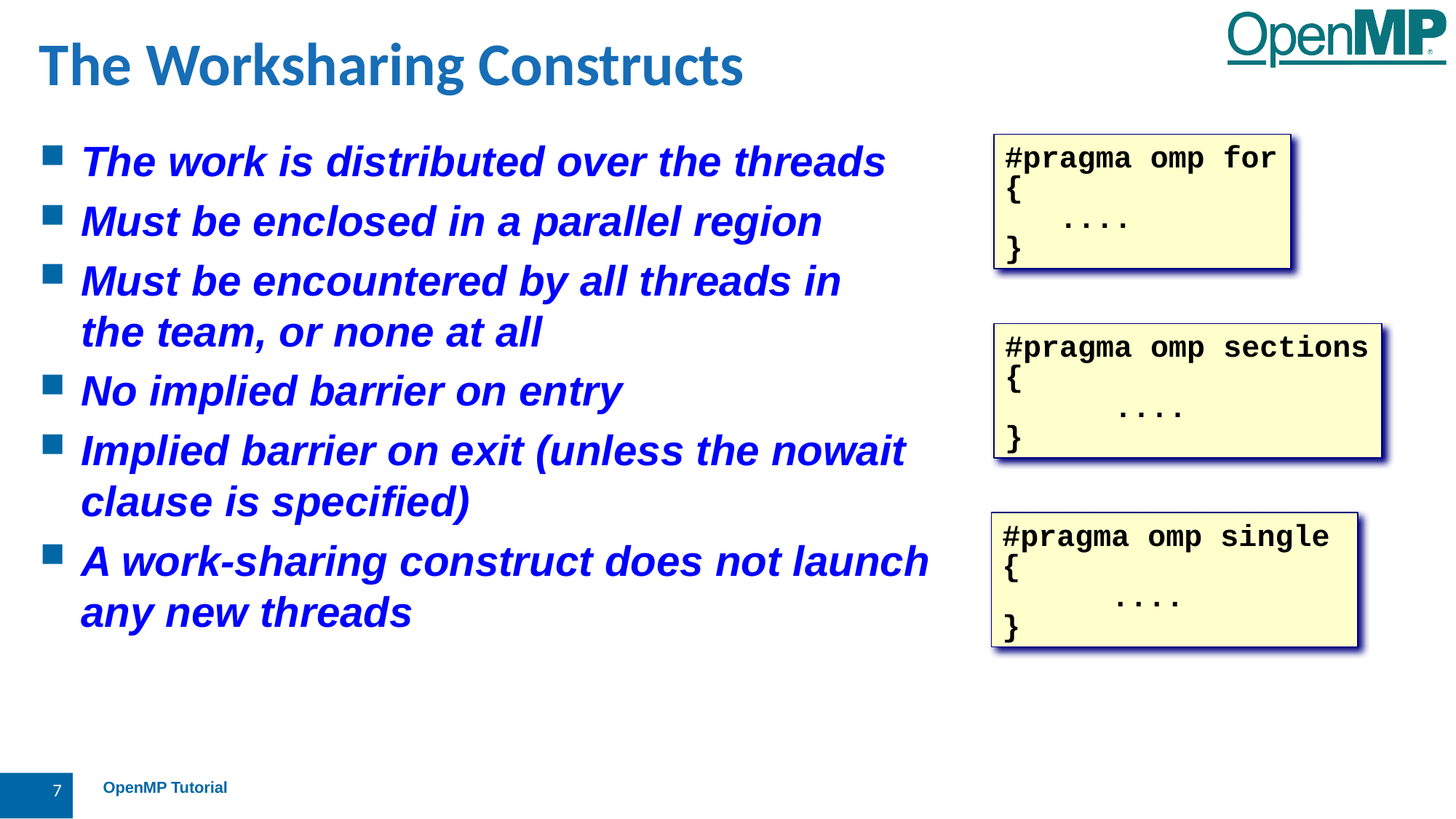

The Worksharing Constructs
The work is distributed over the threads
Must be enclosed in a parallel region
Must be encountered by all threads in
the team, or none at all
No implied barrier on entry
Implied barrier on exit (unless the nowait
clause is specified)
A work-sharing construct does not launch
any new threads

#pragma omp for
{
   ....
}
#pragma omp sections
{
      ....
}
#pragma omp single
{
      ....
}